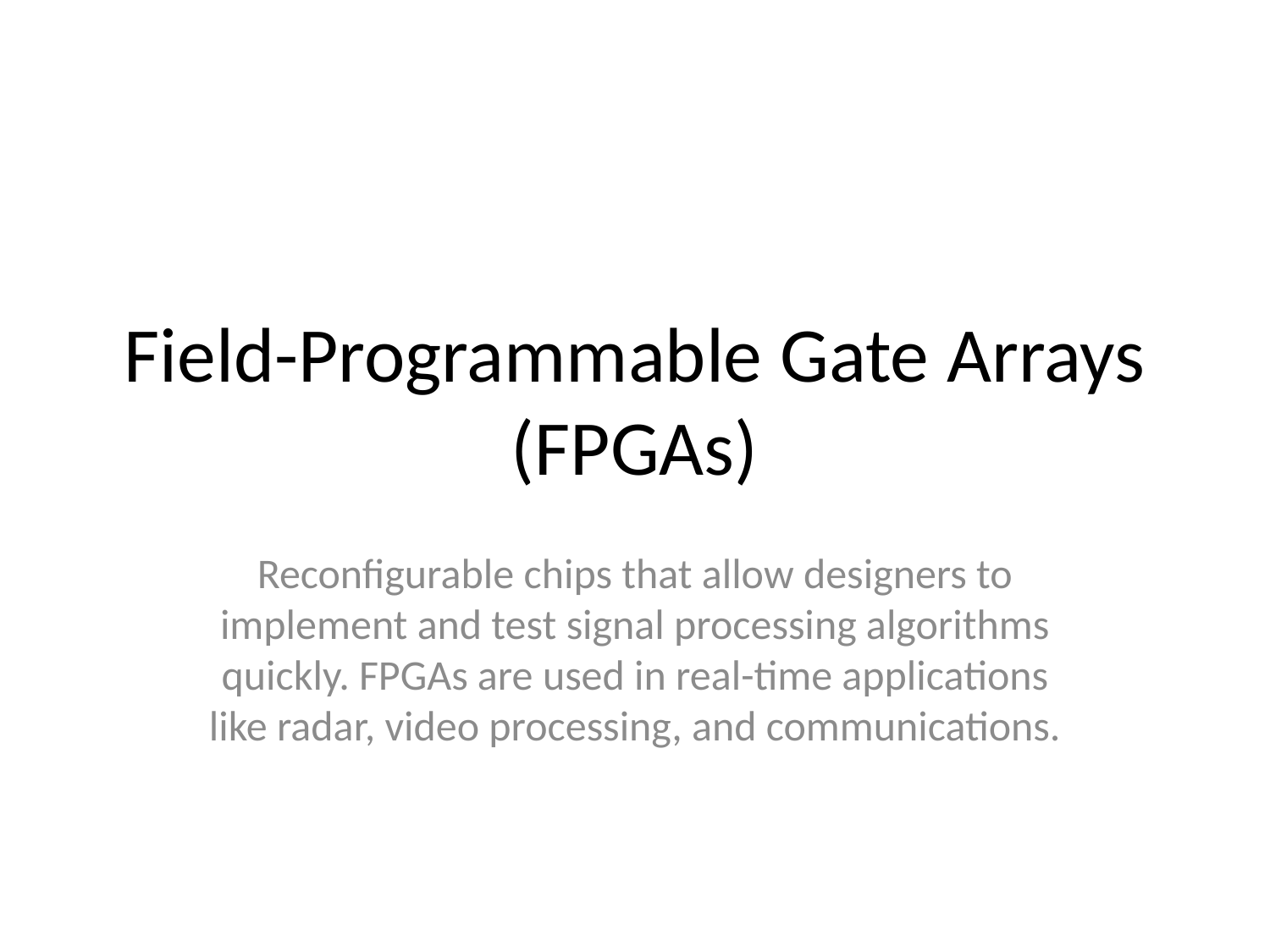

# Field-Programmable Gate Arrays (FPGAs)
Reconfigurable chips that allow designers to implement and test signal processing algorithms quickly. FPGAs are used in real-time applications like radar, video processing, and communications.